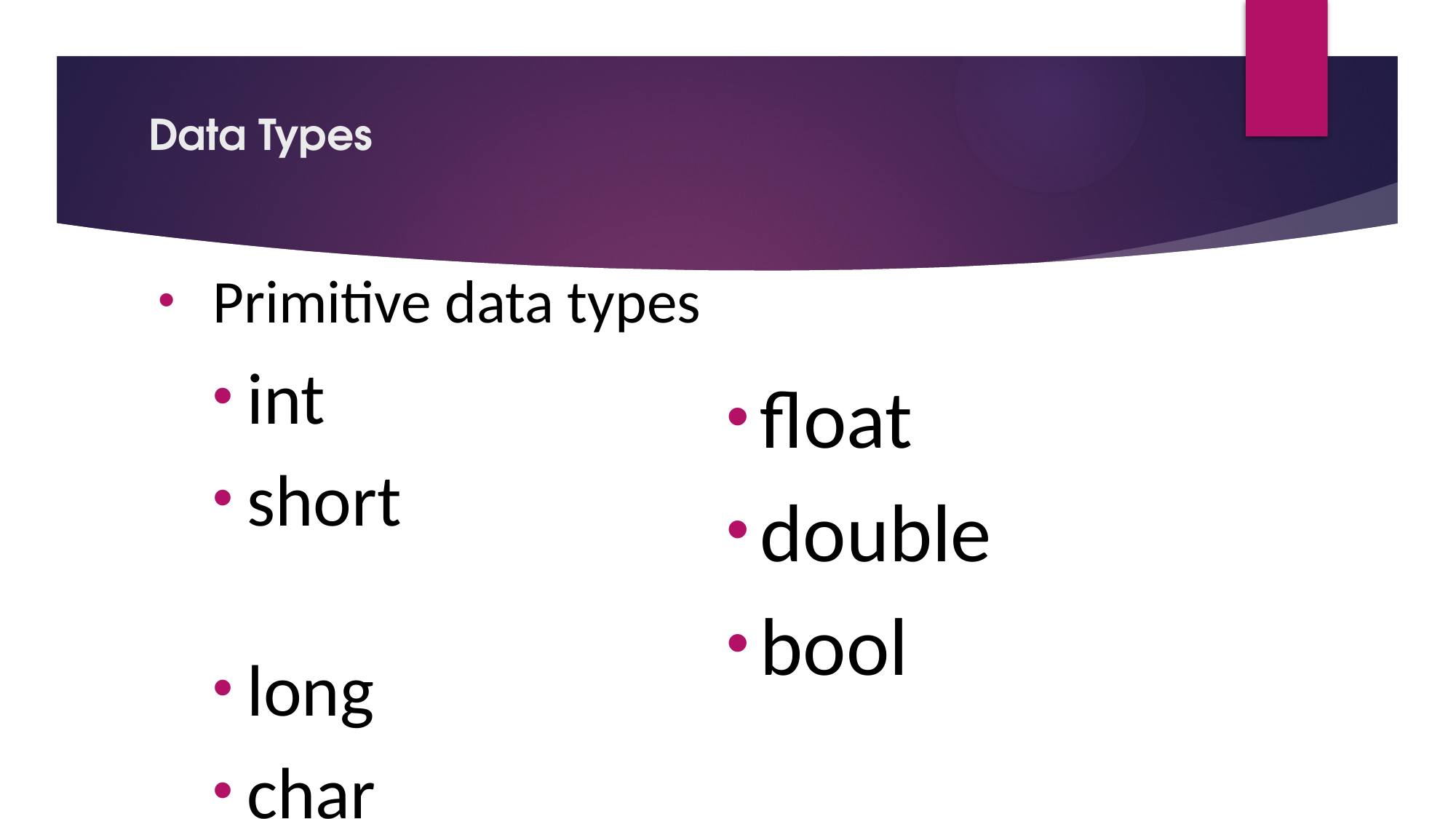

# Data Types
 Primitive data types
int
short
long
char

float
double
bool